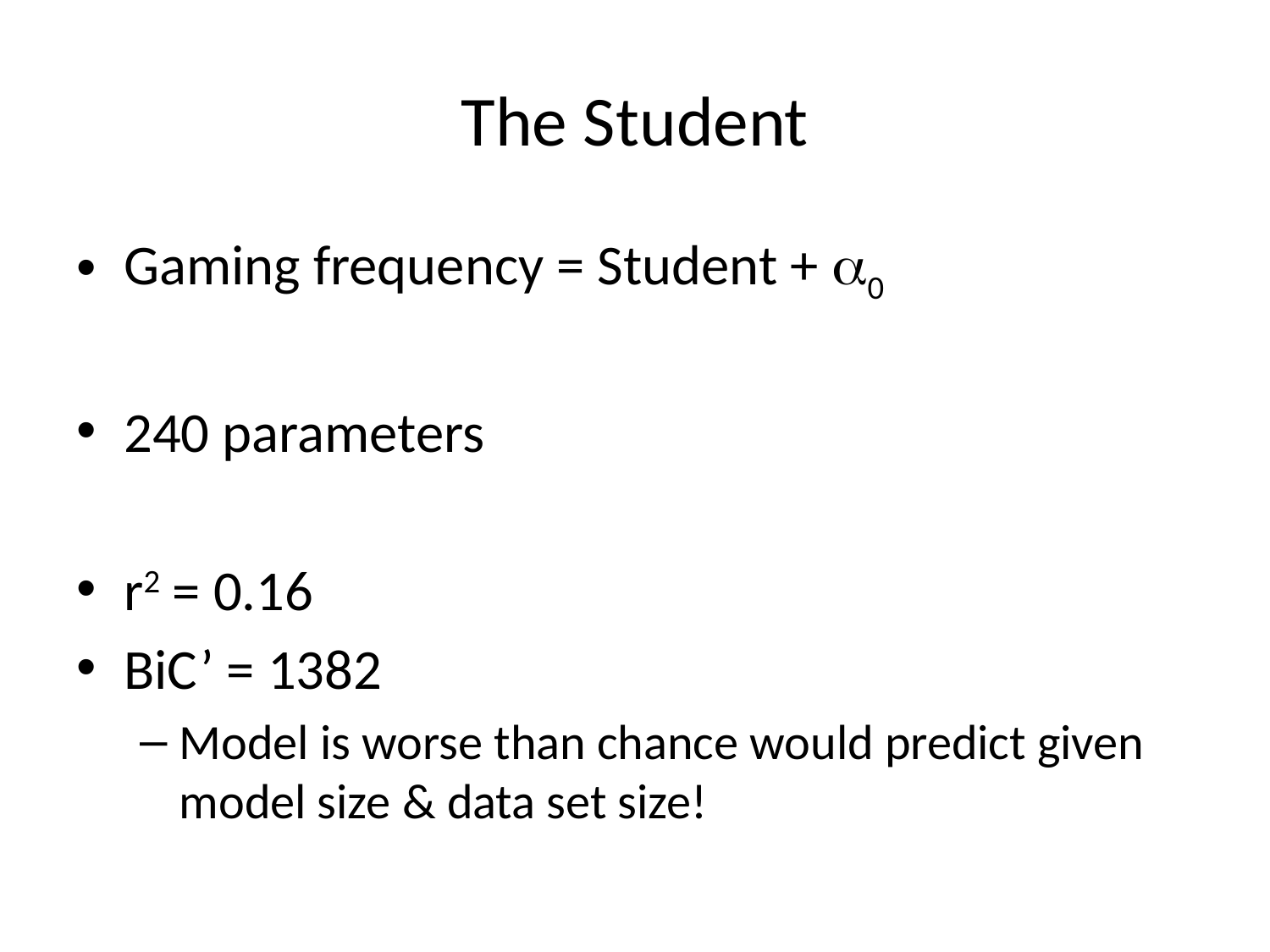

# The Student
Gaming frequency = Student + α0

240 parameters

r2 = 0.16
BiC’ = 1382
Model is worse than chance would predict given model size & data set size!